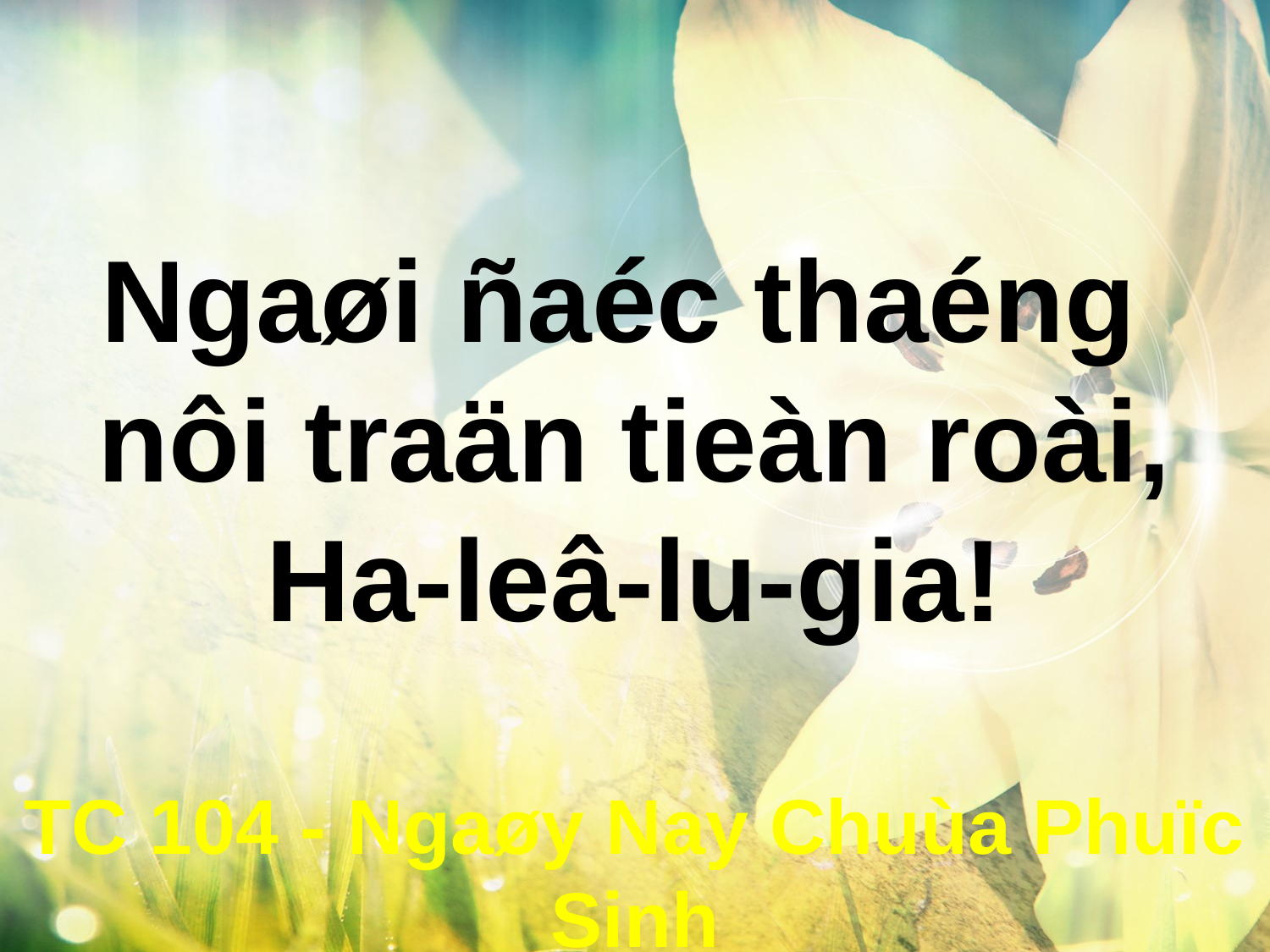

Ngaøi ñaéc thaéng
nôi traän tieàn roài,
Ha-leâ-lu-gia!
TC 104 - Ngaøy Nay Chuùa Phuïc Sinh